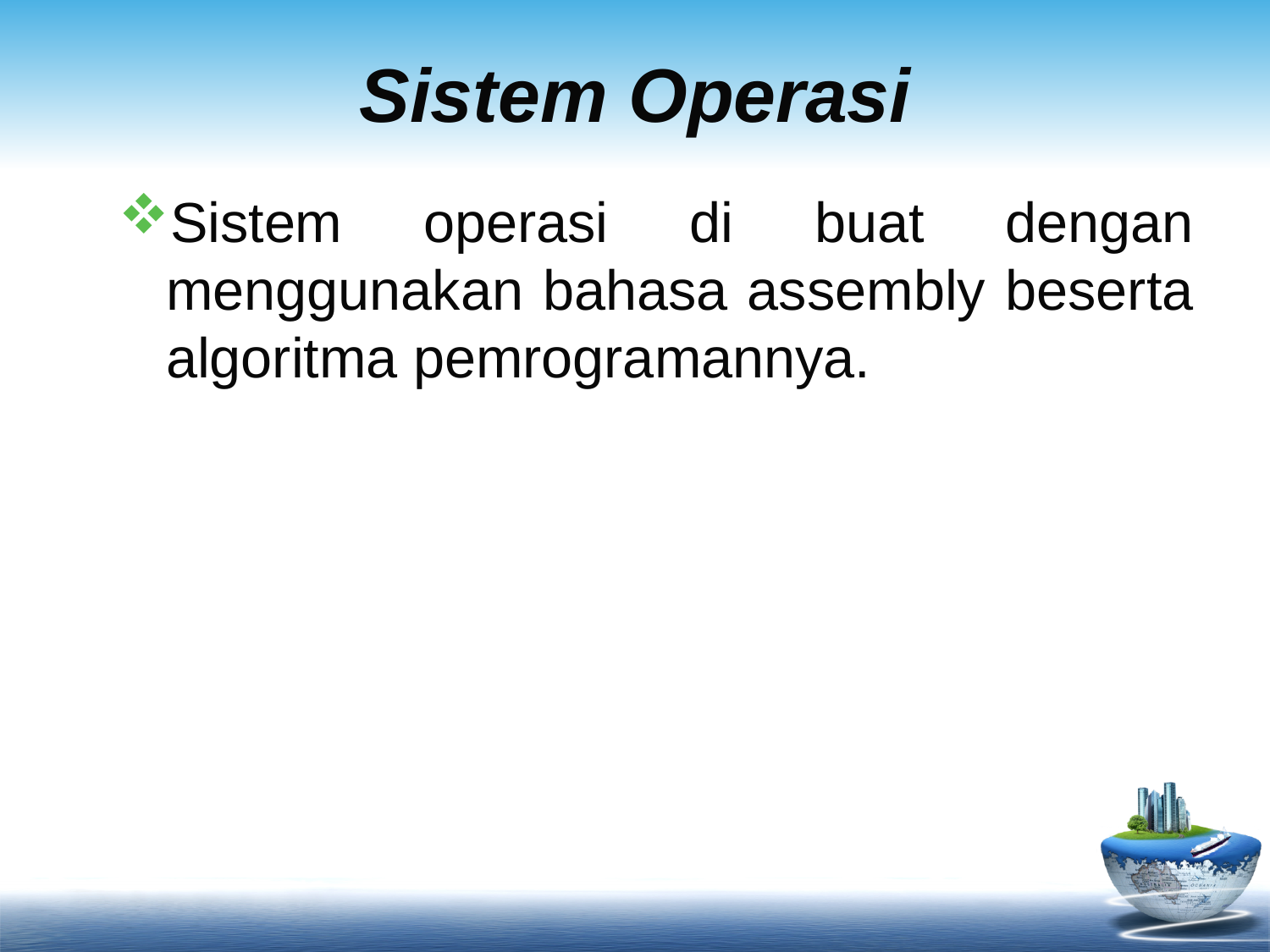

# Sistem Operasi
Sistem operasi di buat dengan menggunakan bahasa assembly beserta algoritma pemrogramannya.